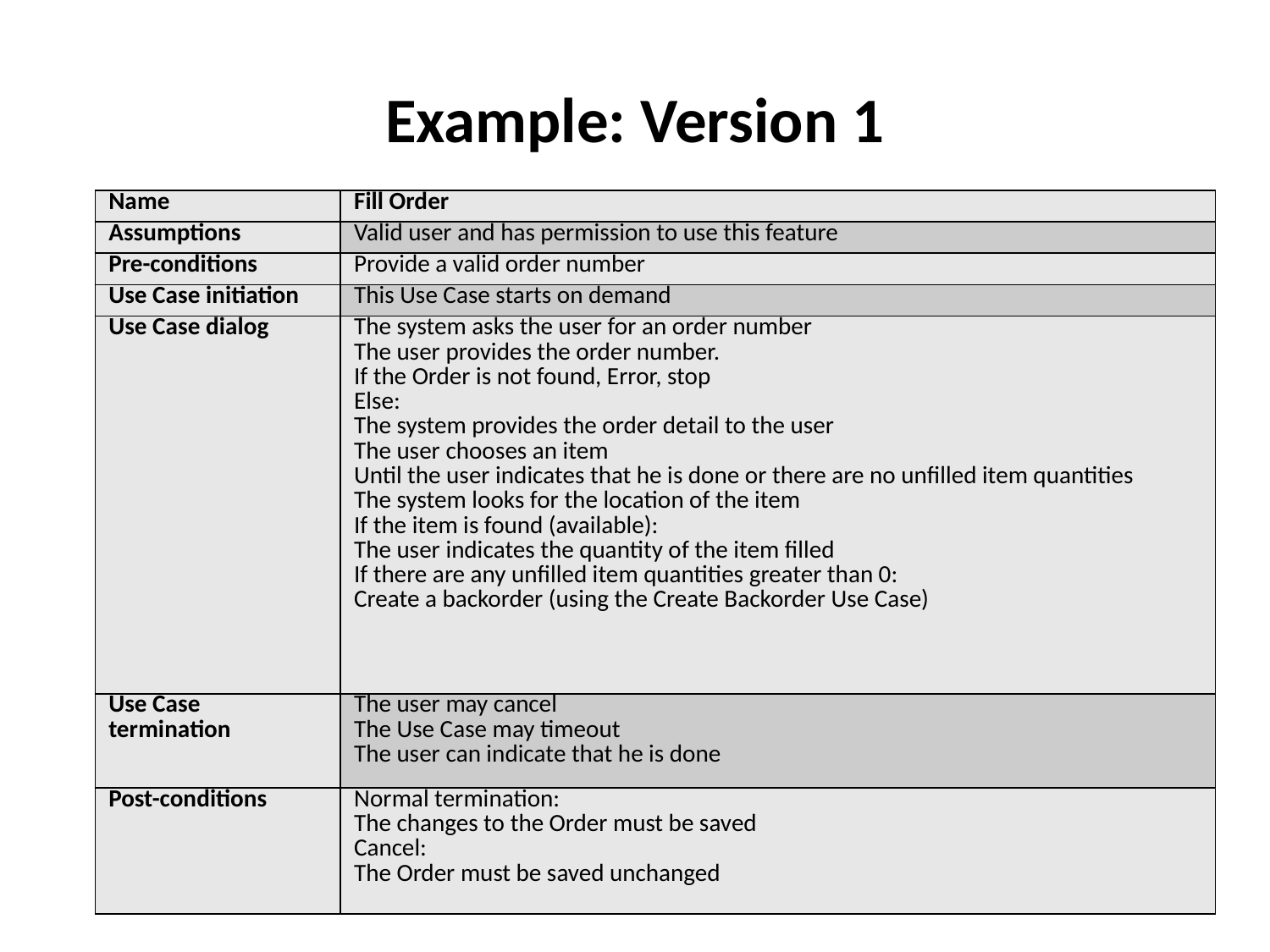

# Example: Version 1
| Name | Fill Order |
| --- | --- |
| Assumptions | Valid user and has permission to use this feature |
| Pre-conditions | Provide a valid order number |
| Use Case initiation | This Use Case starts on demand |
| Use Case dialog | The system asks the user for an order number The user provides the order number. If the Order is not found, Error, stop Else: The system provides the order detail to the user The user chooses an item Until the user indicates that he is done or there are no unfilled item quantities The system looks for the location of the item If the item is found (available): The user indicates the quantity of the item filled If there are any unfilled item quantities greater than 0: Create a backorder (using the Create Backorder Use Case) |
| Use Case termination | The user may cancel The Use Case may timeout The user can indicate that he is done |
| Post-conditions | Normal termination: The changes to the Order must be saved Cancel: The Order must be saved unchanged |